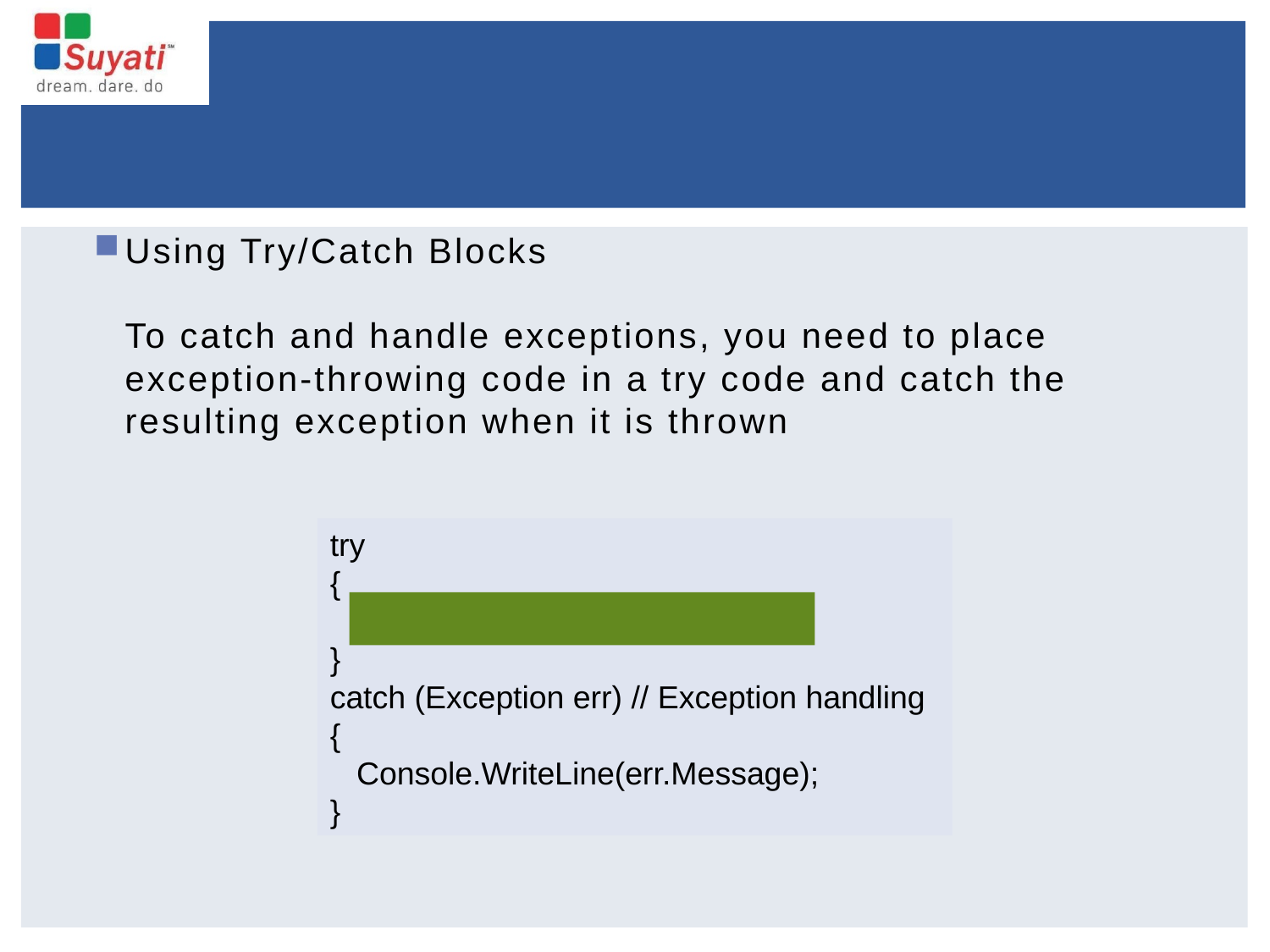

Using Try/Catch Blocks
To catch and handle exceptions, you need to place exception-throwing code in a try code and catch the resulting exception when it is thrown
try
{
   ...
}
catch (Exception err) // Exception handling
{
   Console.WriteLine(err.Message); 
}